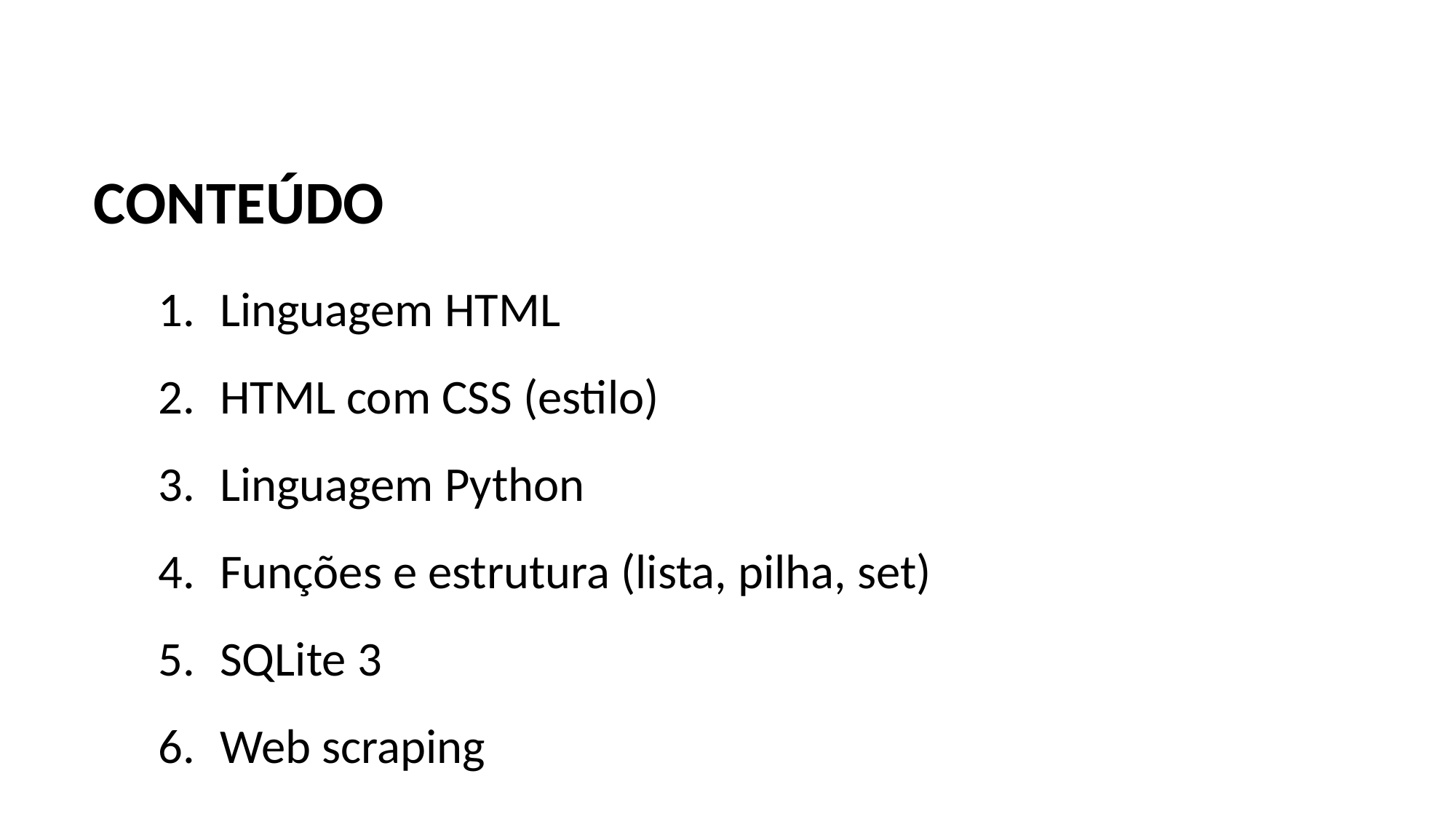

CONTEÚDO
Linguagem HTML
HTML com CSS (estilo)
Linguagem Python
Funções e estrutura (lista, pilha, set)
SQLite 3
Web scraping